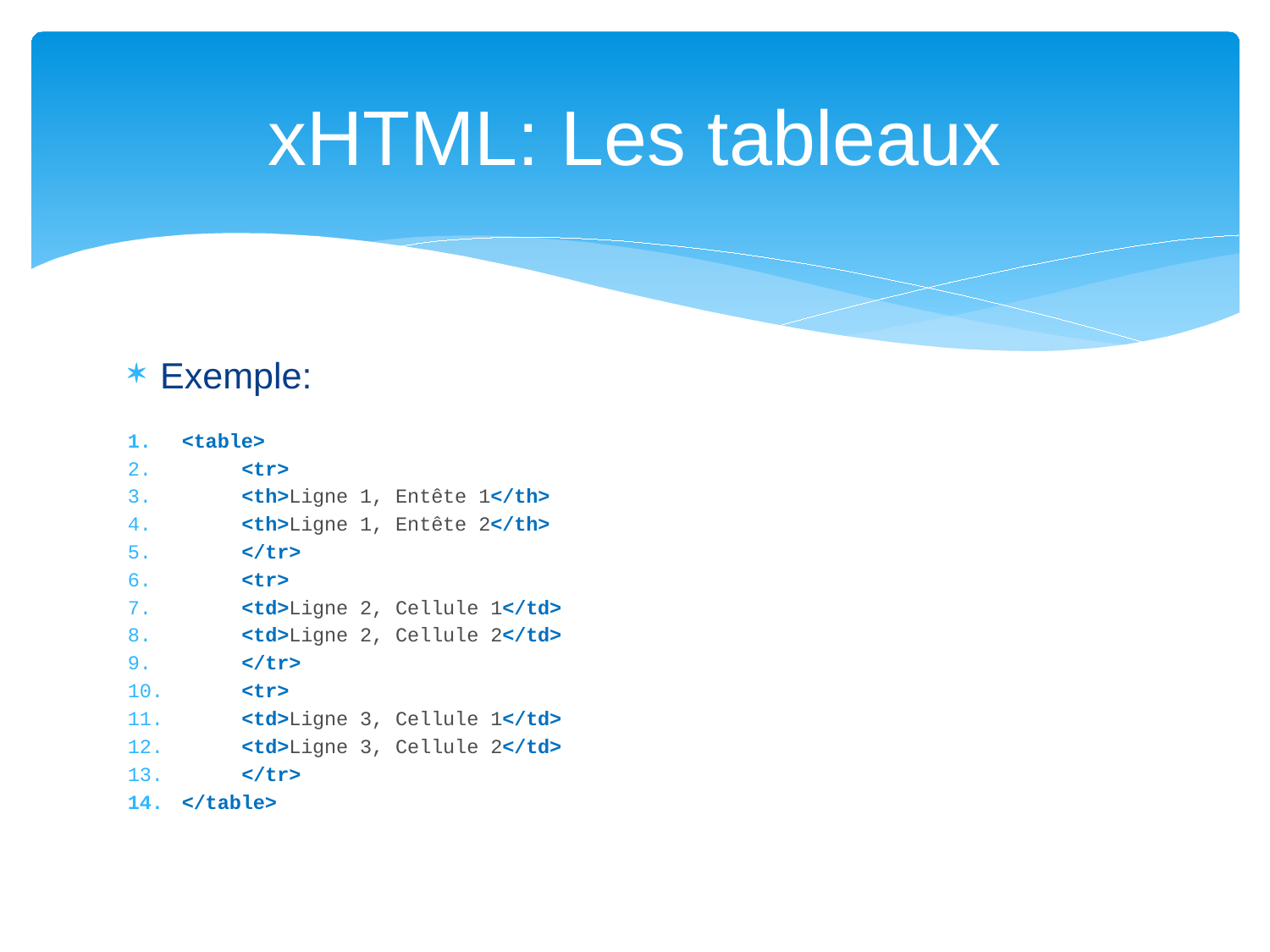

# xHTML: Les tableaux
Exemple:

<table>
	<tr>
		<th>Ligne 1, Entête 1</th>
		<th>Ligne 1, Entête 2</th>
	</tr>
	<tr>
		<td>Ligne 2, Cellule 1</td>
		<td>Ligne 2, Cellule 2</td>
	</tr>
	<tr>
		<td>Ligne 3, Cellule 1</td>
		<td>Ligne 3, Cellule 2</td>
	</tr>
</table>